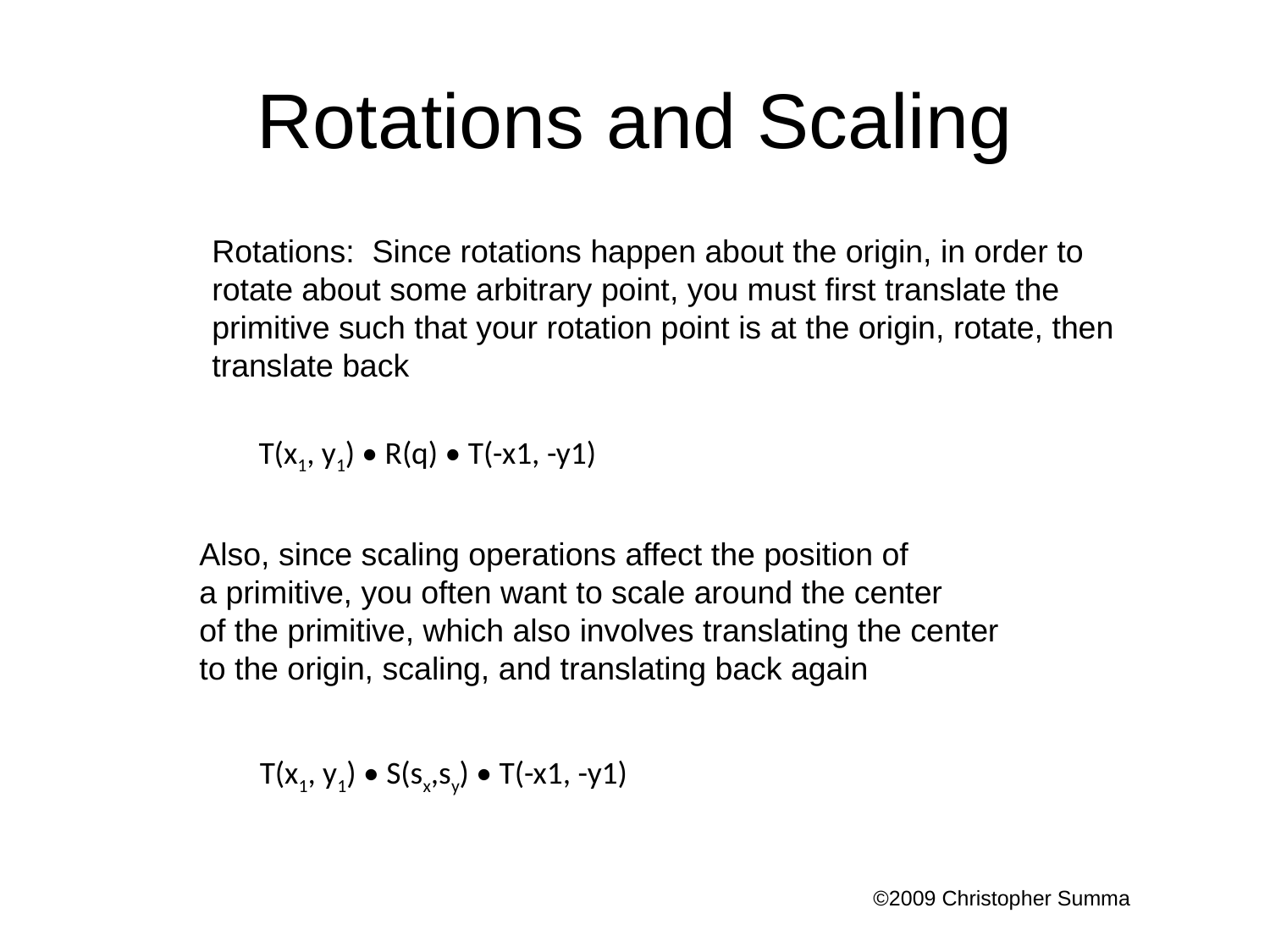

# Rotations and Scaling
Rotations:  Since rotations happen about the origin, in order to
rotate about some arbitrary point, you must first translate the
primitive such that your rotation point is at the origin, rotate, then
translate back
T(x1, y1) • R(q) • T(-x1, -y1)
Also, since scaling operations affect the position of
a primitive, you often want to scale around the center
of the primitive, which also involves translating the center
to the origin, scaling, and translating back again
T(x1, y1) • S(sx,sy) • T(-x1, -y1)
©2009 Christopher Summa